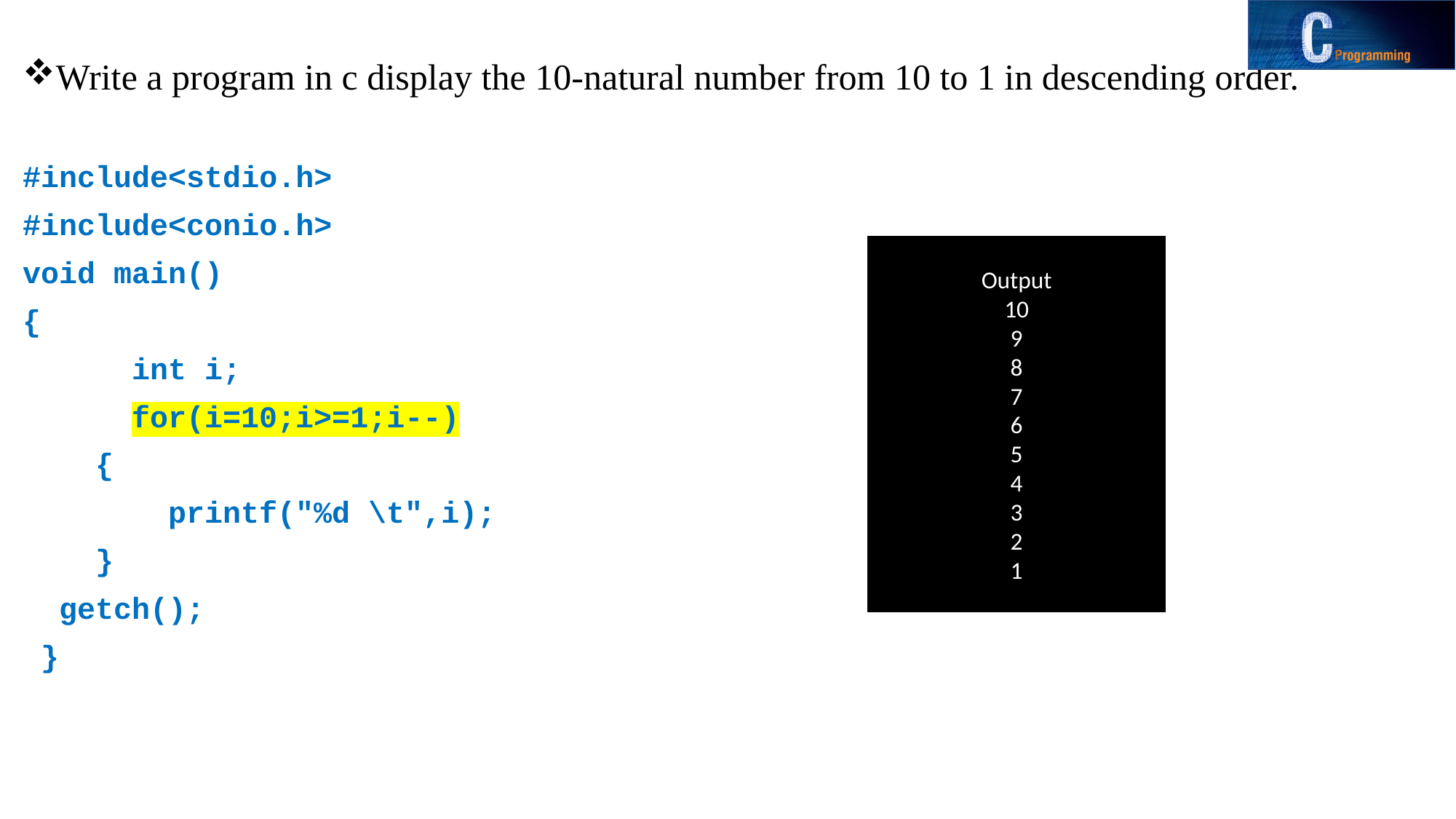

Write a program in c display the 10-natural number from 10 to 1 in descending order.

#include<stdio.h>
#include<conio.h>
void main()
{
	int i;
	for(i=10;i>=1;i--)
    {
        printf("%d \t",i);
    }
  getch();
 }
Output
10
9
8
7
6
5
4
3
2
1